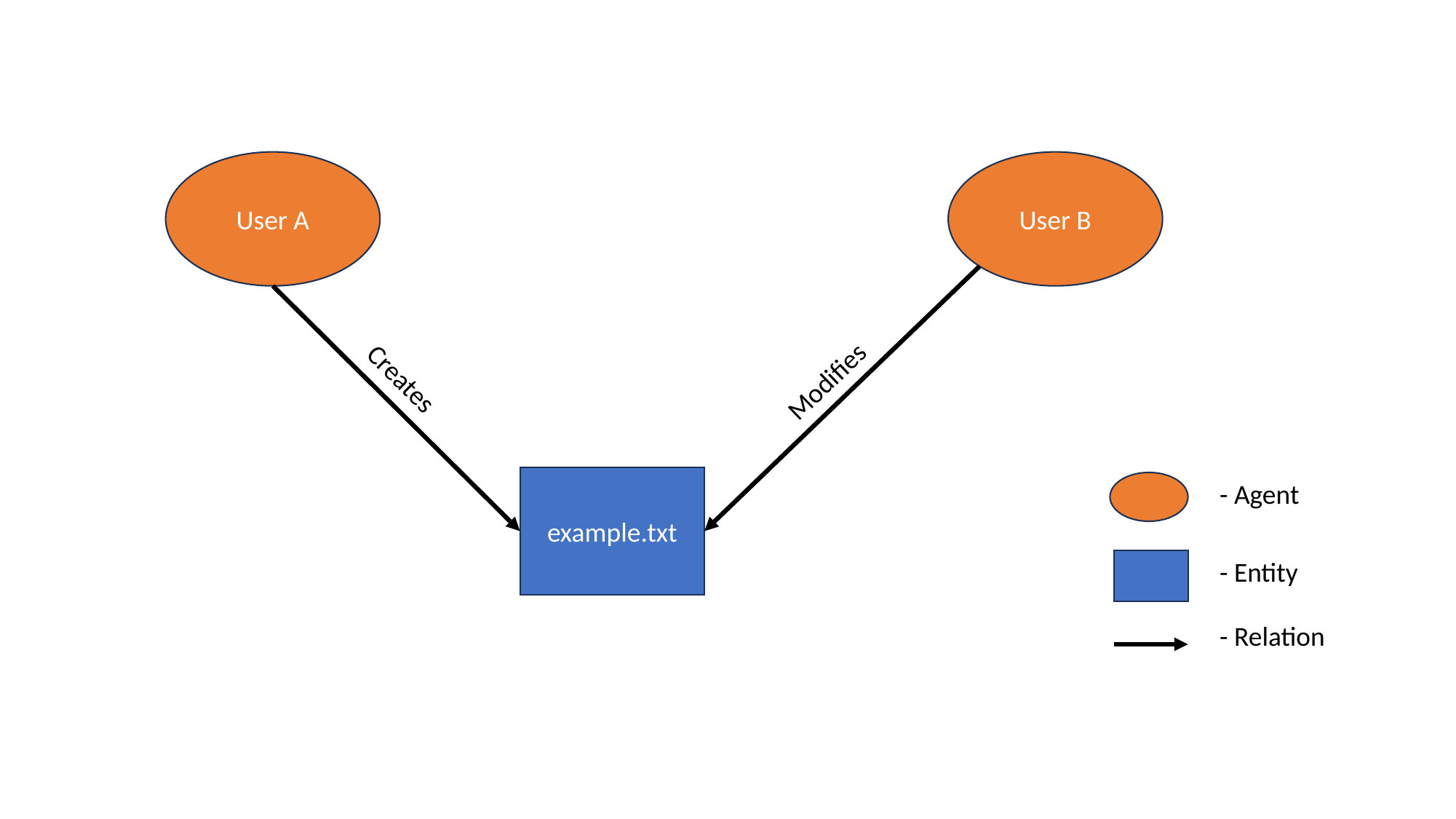

User A
User B
Modifies
Creates
example.txt
 - Agent

 - Entity

 - Relation